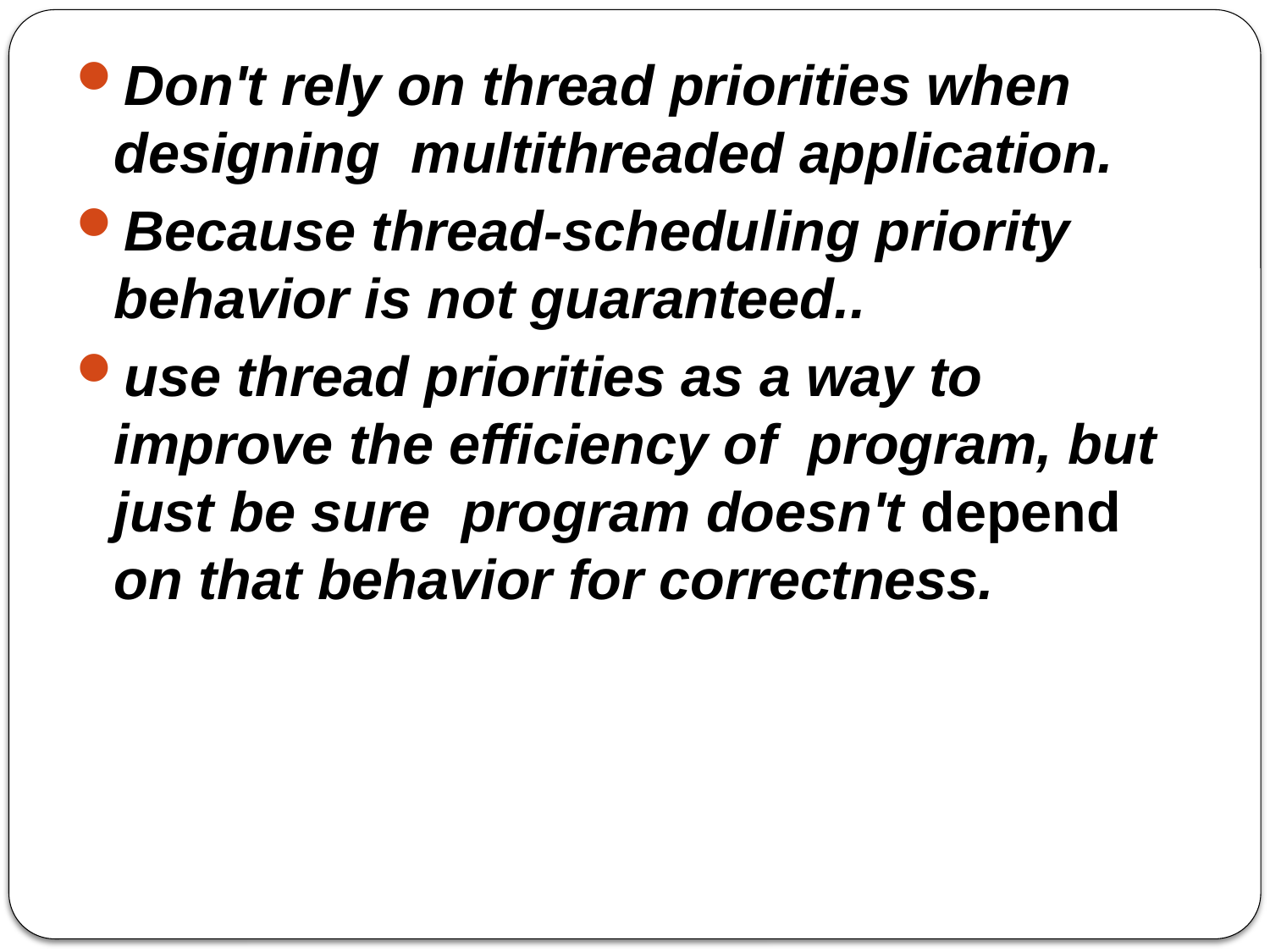

Don't rely on thread priorities when designing  multithreaded application.
Because thread-scheduling priority behavior is not guaranteed..
use thread priorities as a way to improve the efficiency of  program, but just be sure  program doesn't depend on that behavior for correctness.